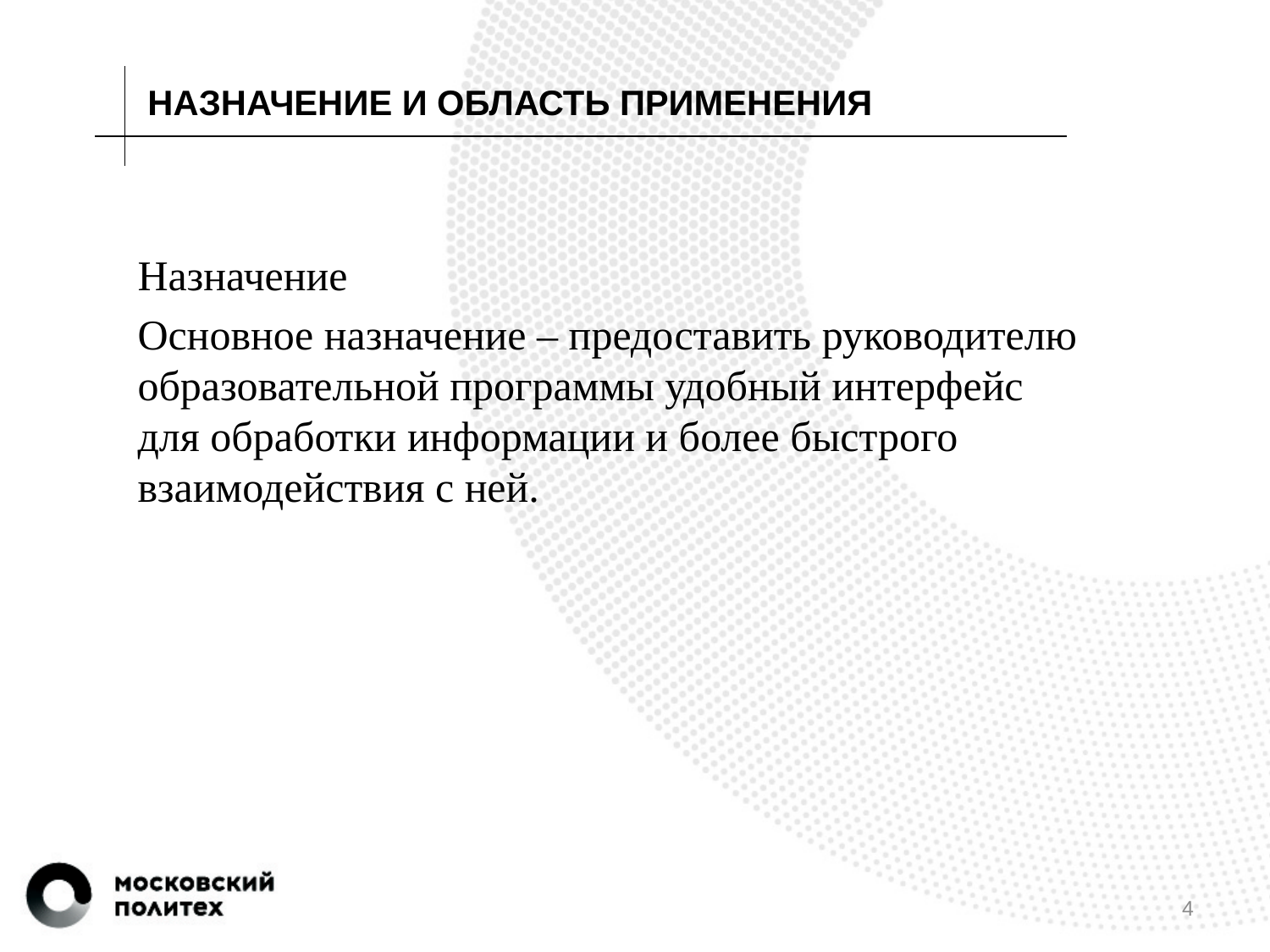

НАЗНАЧЕНИЕ И ОБЛАСТЬ ПРИМЕНЕНИЯ
Назначение
Основное назначение – предоставить руководителю образовательной программы удобный интерфейс для обработки информации и более быстрого взаимодействия с ней.

4